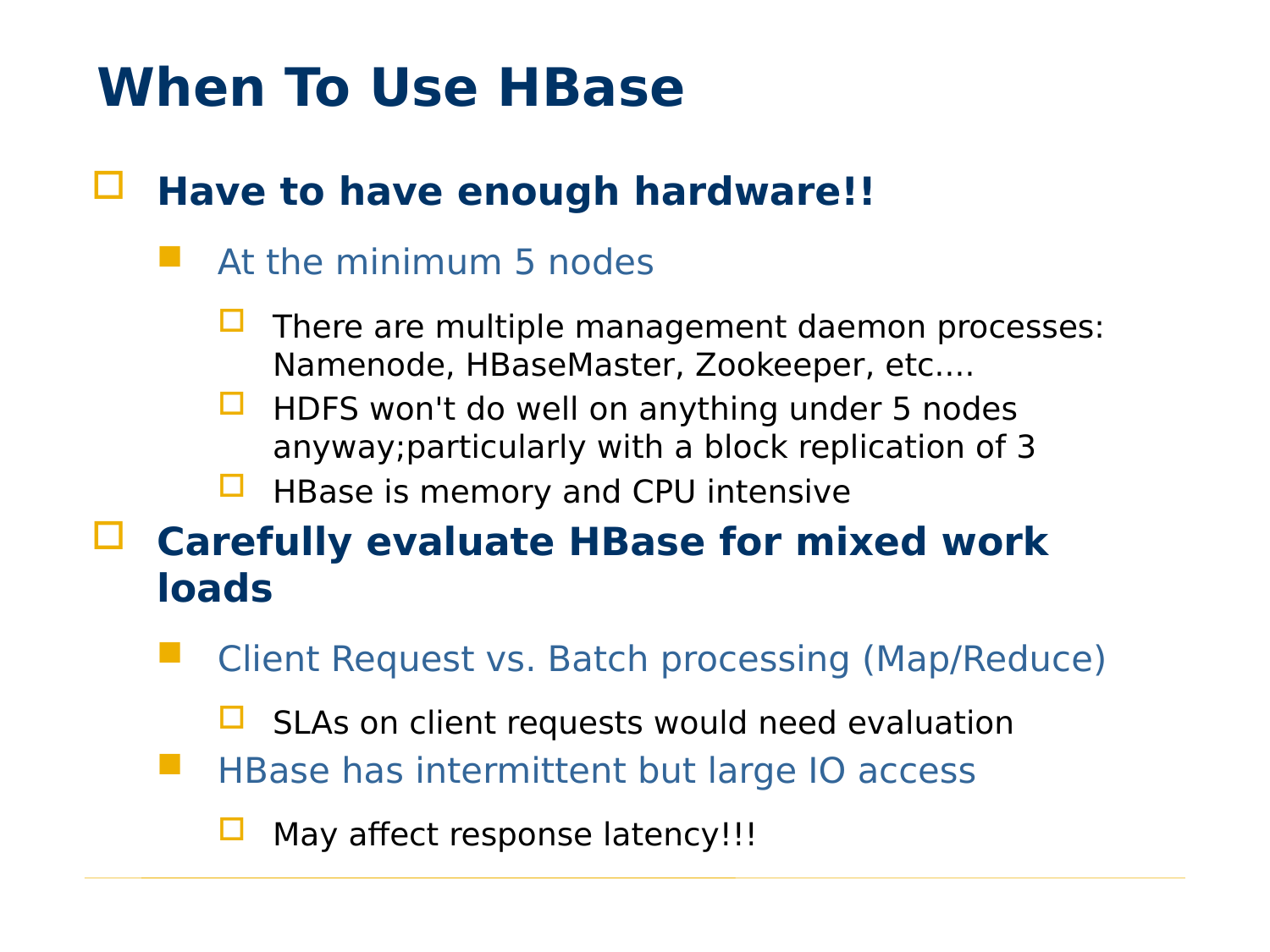

# When To Use HBase
Have to have enough hardware!!
At the minimum 5 nodes
There are multiple management daemon processes: Namenode, HBaseMaster, Zookeeper, etc....
HDFS won't do well on anything under 5 nodes anyway;particularly with a block replication of 3
HBase is memory and CPU intensive
Carefully evaluate HBase for mixed work loads
Client Request vs. Batch processing (Map/Reduce)
SLAs on client requests would need evaluation
HBase has intermittent but large IO access
May affect response latency!!!